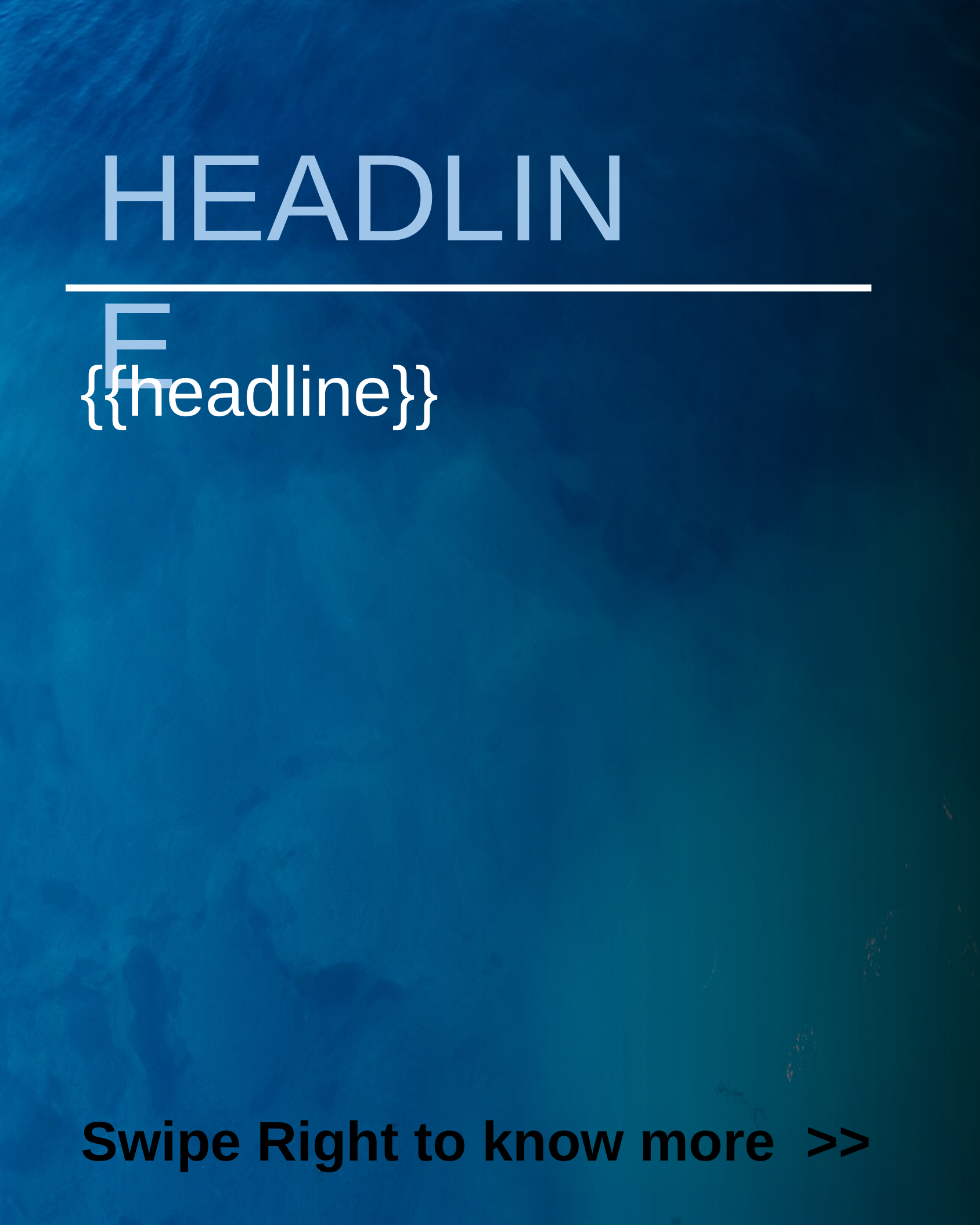

HEADLINE

{{headline}}
 Swipe Right to know more  >>